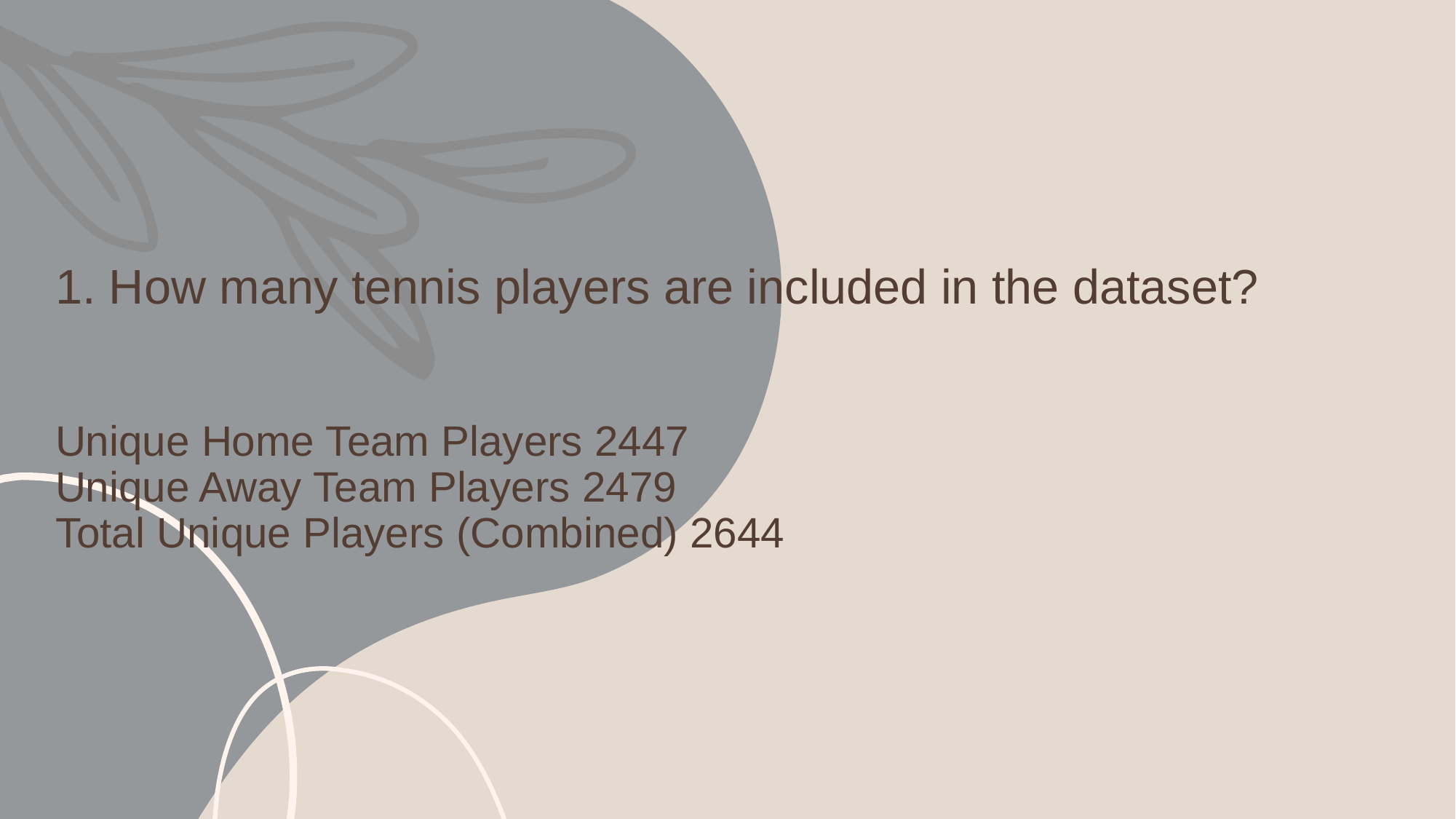

# 1. How many tennis players are included in the dataset? Unique Home Team Players 2447 Unique Away Team Players 2479 Total Unique Players (Combined) 2644